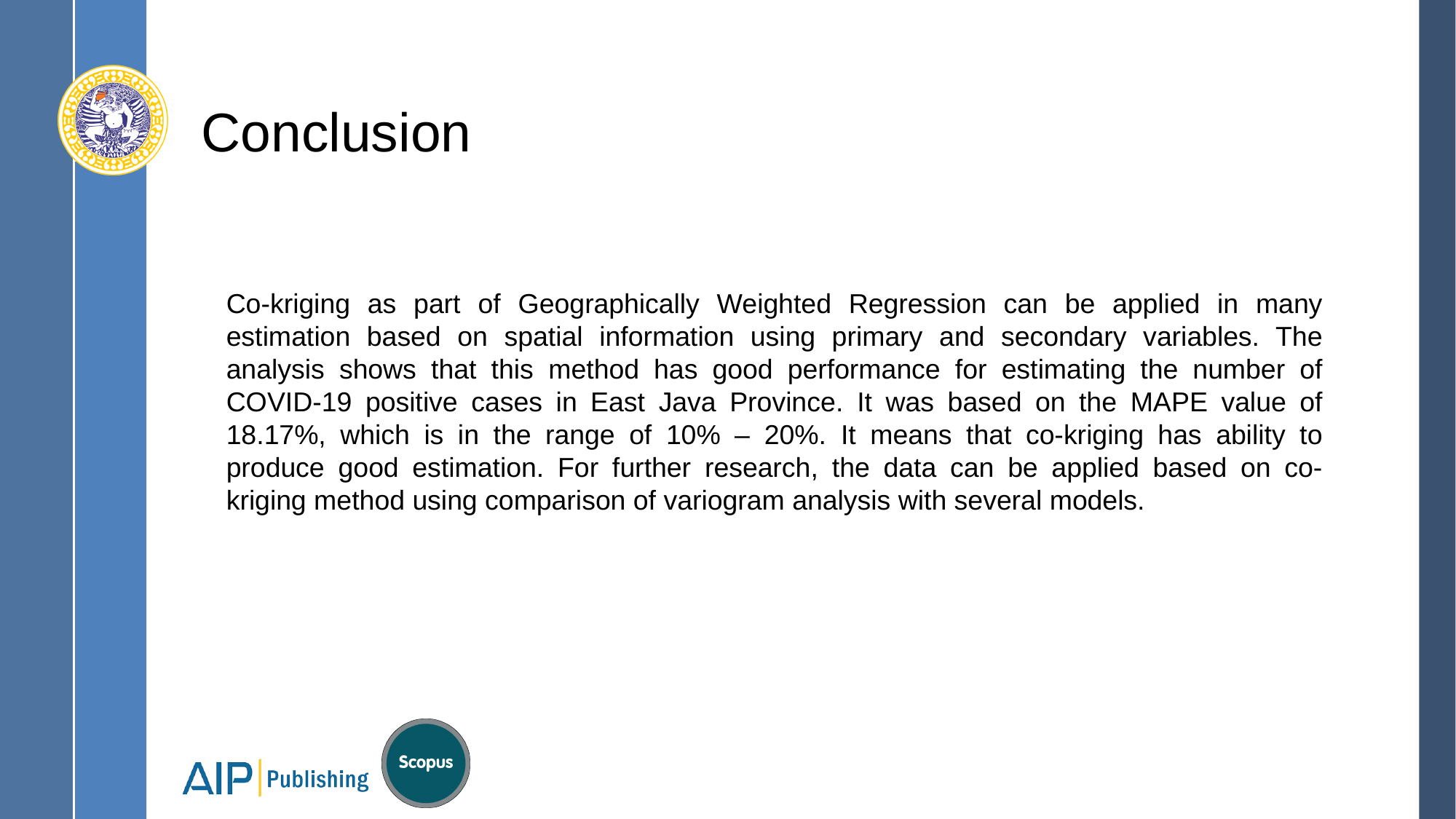

# Conclusion
Co-kriging as part of Geographically Weighted Regression can be applied in many estimation based on spatial information using primary and secondary variables. The analysis shows that this method has good performance for estimating the number of COVID-19 positive cases in East Java Province. It was based on the MAPE value of 18.17%, which is in the range of 10% – 20%. It means that co-kriging has ability to produce good estimation. For further research, the data can be applied based on co-kriging method using comparison of variogram analysis with several models.